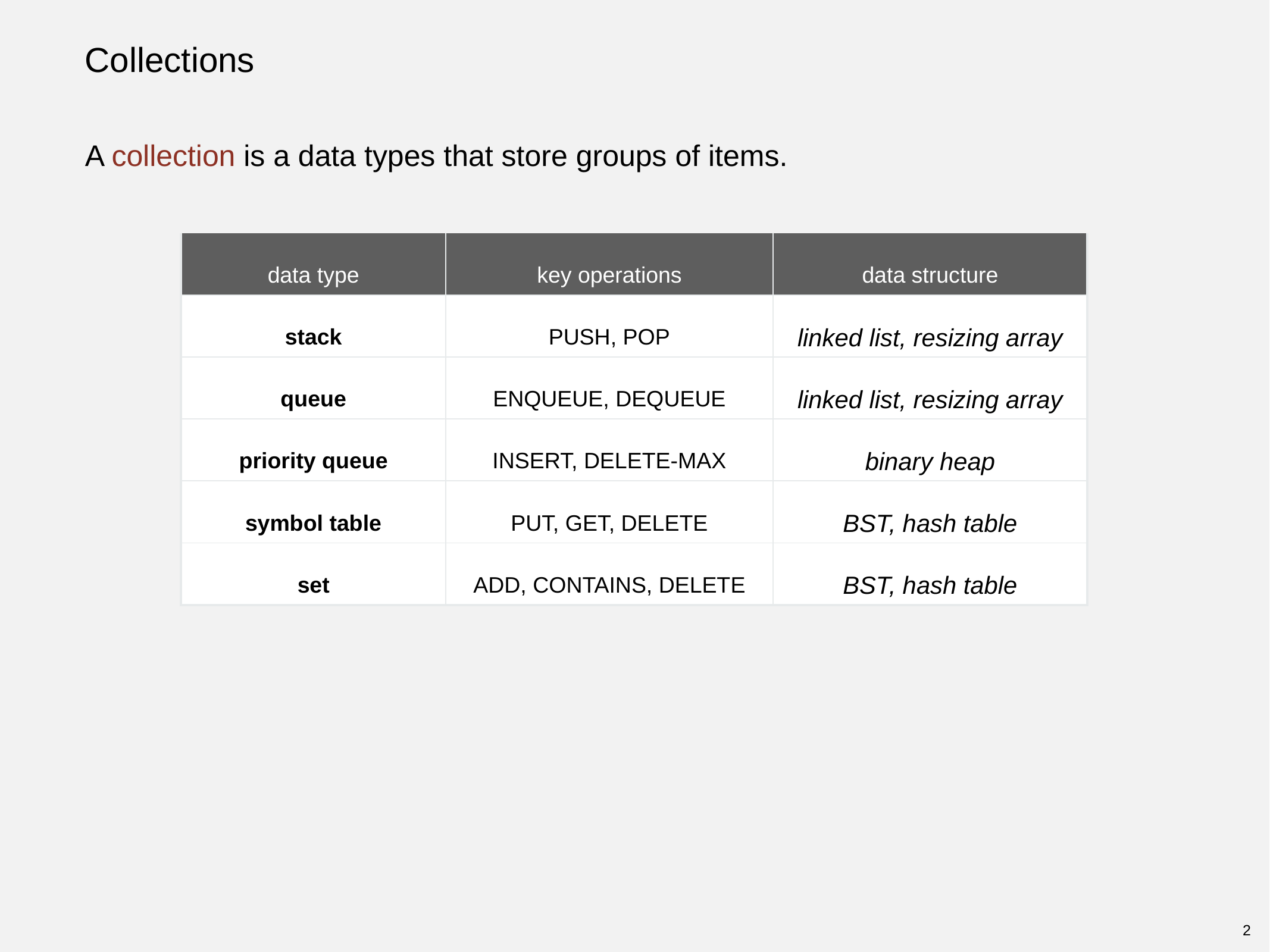

# Collections
A collection is a data types that store groups of items.
| data type | key operations | data structure |
| --- | --- | --- |
| stack | Push, Pop | linked list, resizing array |
| queue | Enqueue, Dequeue | linked list, resizing array |
| priority queue | insert, Delete-Max | binary heap |
| symbol table | Put, Get, Delete | BST, hash table |
| set | Add, Contains, Delete | BST, hash table |
2